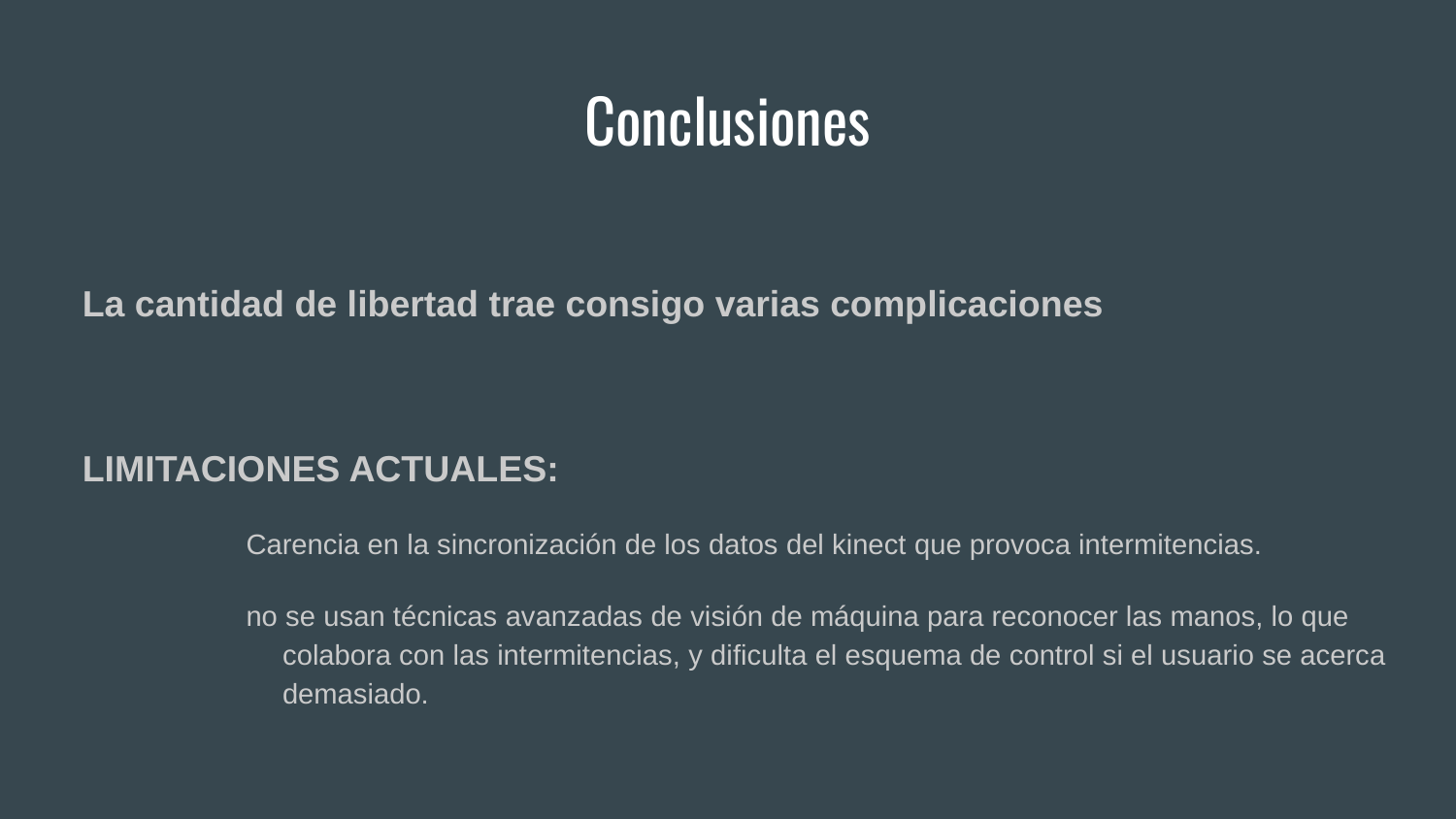

# Conclusiones

La cantidad de libertad trae consigo varias complicaciones

LIMITACIONES ACTUALES:
Carencia en la sincronización de los datos del kinect que provoca intermitencias.
no se usan técnicas avanzadas de visión de máquina para reconocer las manos, lo que colabora con las intermitencias, y dificulta el esquema de control si el usuario se acerca demasiado.